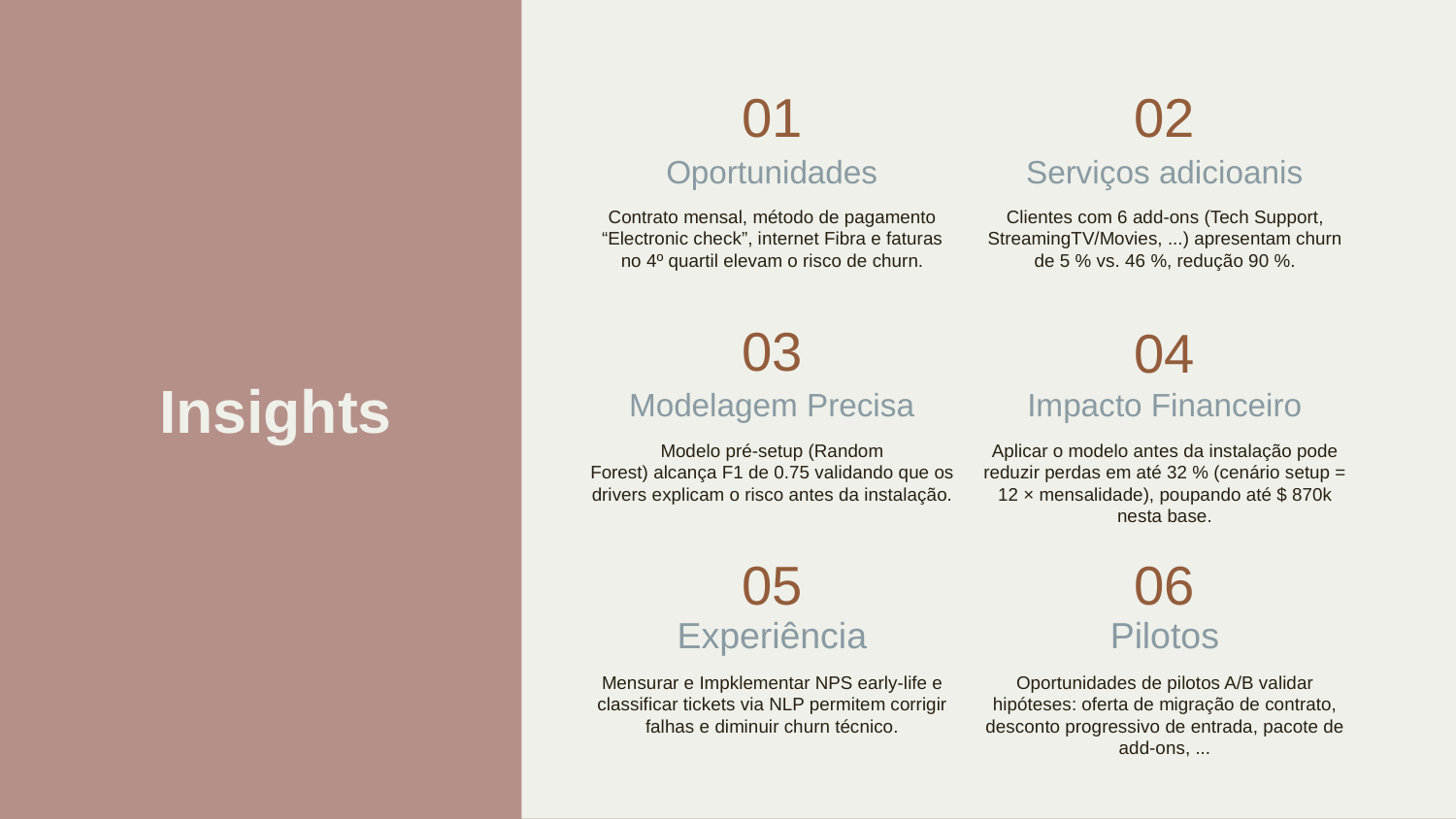

# 01
02
Oportunidades
Serviços adicioanis
Contrato mensal, método de pagamento “Electronic check”, internet Fibra e faturas no 4º quartil elevam o risco de churn.
Clientes com 6 add-ons (Tech Support, StreamingTV/Movies, ...) apresentam churn de 5 % vs. 46 %, redução 90 %.
03
04
Insights
Modelagem Precisa
Impacto Financeiro
Modelo pré-setup (Random
Forest) alcança F1 de 0.75 validando que os drivers explicam o risco antes da instalação.
Aplicar o modelo antes da instalação pode reduzir perdas em até 32 % (cenário setup = 12 × mensalidade), poupando até $ 870k nesta base.
05
06
Experiência
Pilotos
Mensurar e Impklementar NPS early-life e classificar tickets via NLP permitem corrigir falhas e diminuir churn técnico.
Oportunidades de pilotos A/B validar hipóteses: oferta de migração de contrato, desconto progressivo de entrada, pacote de add-ons, ...